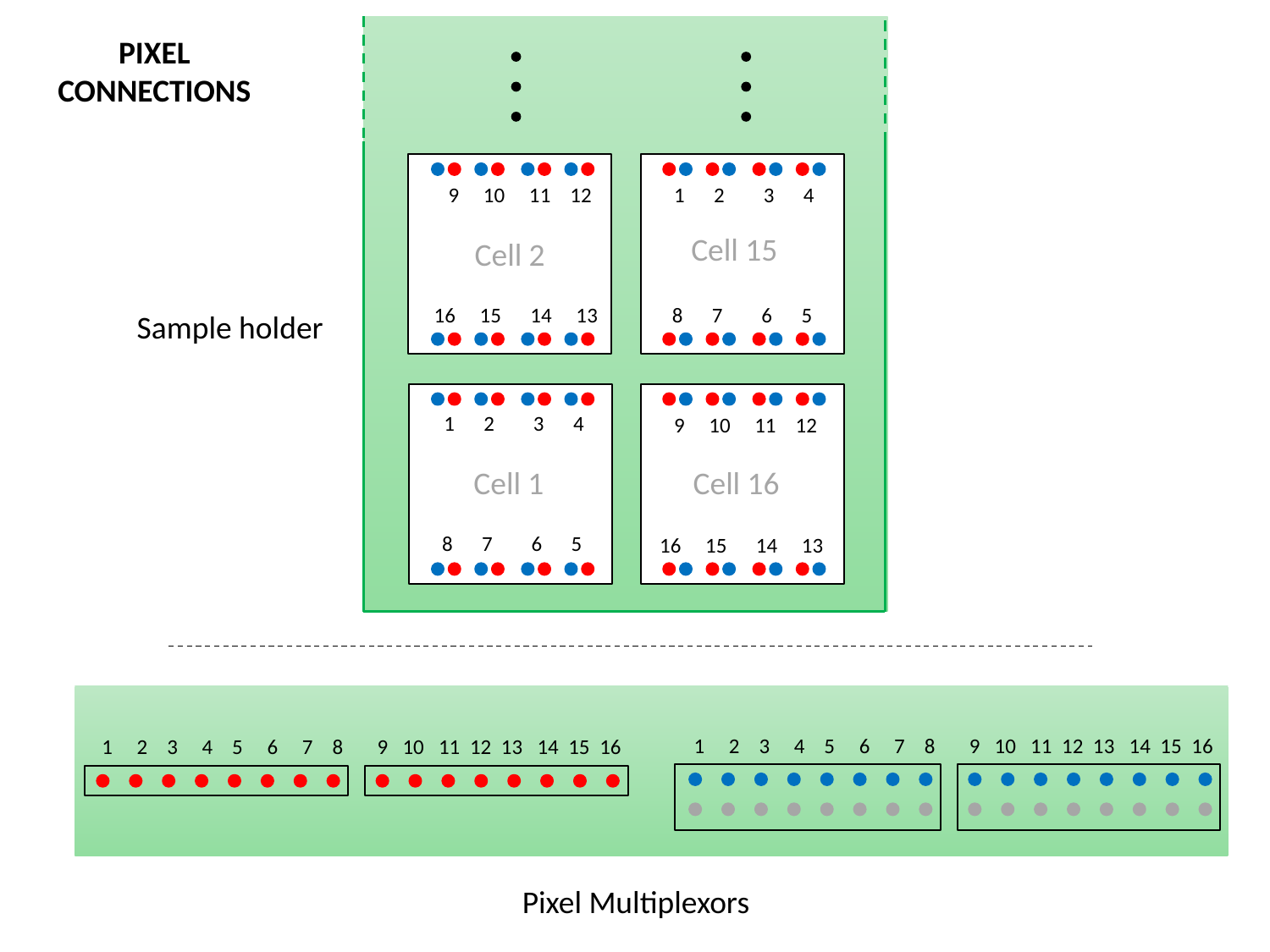

PIXEL CONNECTIONS

9     10     11    12
 1      2        3      4
Cell 15
Cell 2
16     15      14     13
 8      7        6      5
Sample holder

1      2        3      4
9     10     11    12
Cell 1
Cell 16
8      7        6      5
16     15      14     13

1     2    3     4    5     6     7    8
9   10   11  12  13   14  15  16
1     2    3     4    5     6     7    8
9   10   11  12  13   14  15  16

Pixel Multiplexors